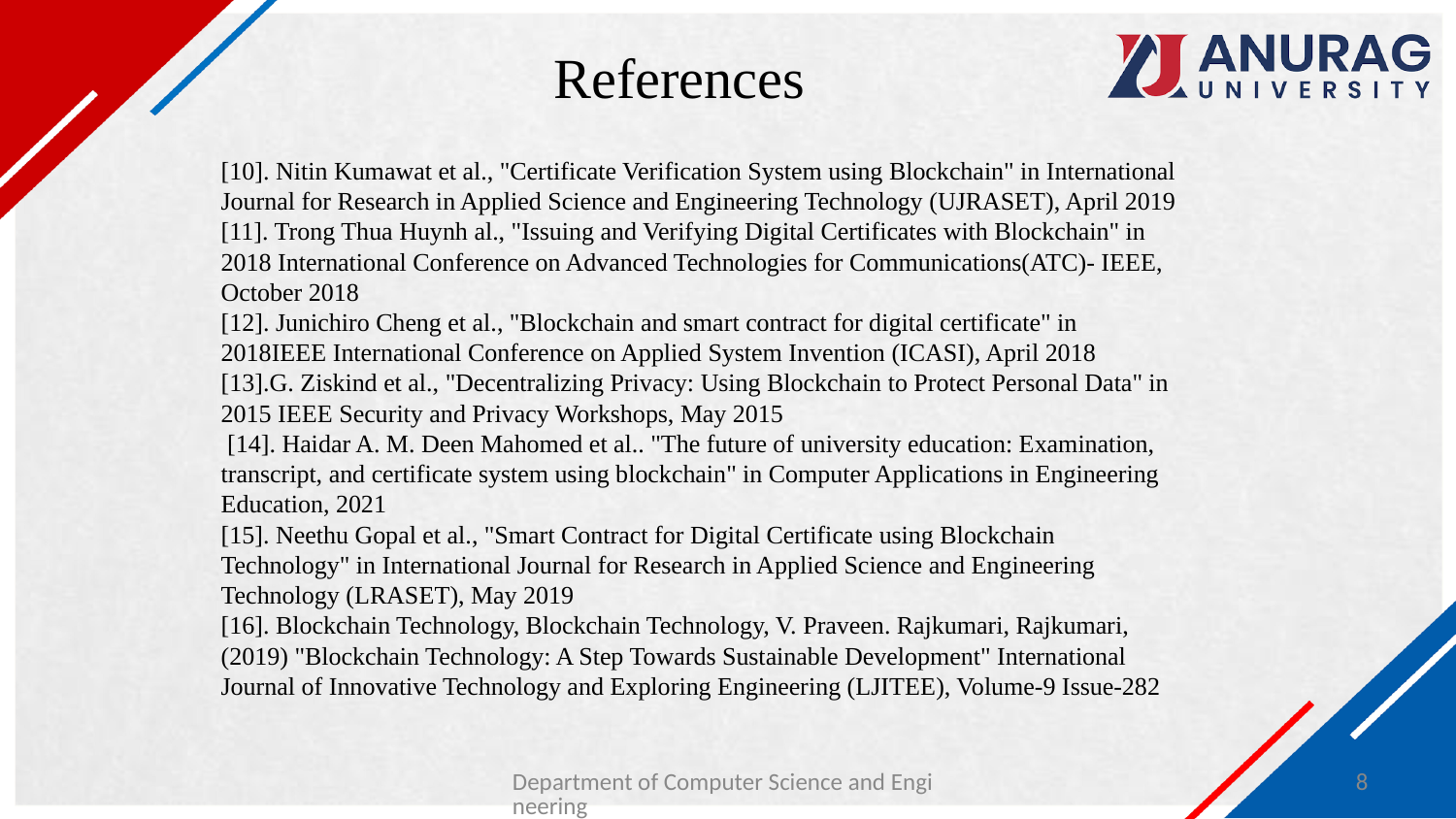

# References
[10]. Nitin Kumawat et al., "Certificate Verification System using Blockchain" in International Journal for Research in Applied Science and Engineering Technology (UJRASET), April 2019
[11]. Trong Thua Huynh al., "Issuing and Verifying Digital Certificates with Blockchain" in 2018 International Conference on Advanced Technologies for Communications(ATC)- IEEE, October 2018
[12]. Junichiro Cheng et al., "Blockchain and smart contract for digital certificate" in 2018IEEE International Conference on Applied System Invention (ICASI), April 2018
[13].G. Ziskind et al., "Decentralizing Privacy: Using Blockchain to Protect Personal Data" in 2015 IEEE Security and Privacy Workshops, May 2015
 [14]. Haidar A. M. Deen Mahomed et al.. "The future of university education: Examination, transcript, and certificate system using blockchain" in Computer Applications in Engineering Education, 2021
[15]. Neethu Gopal et al., "Smart Contract for Digital Certificate using Blockchain Technology" in International Journal for Research in Applied Science and Engineering Technology (LRASET), May 2019
[16]. Blockchain Technology, Blockchain Technology, V. Praveen. Rajkumari, Rajkumari, (2019) "Blockchain Technology: A Step Towards Sustainable Development" International Journal of Innovative Technology and Exploring Engineering (LJITEE), Volume-9 Issue-282

Department of Computer Science and Engineering
8